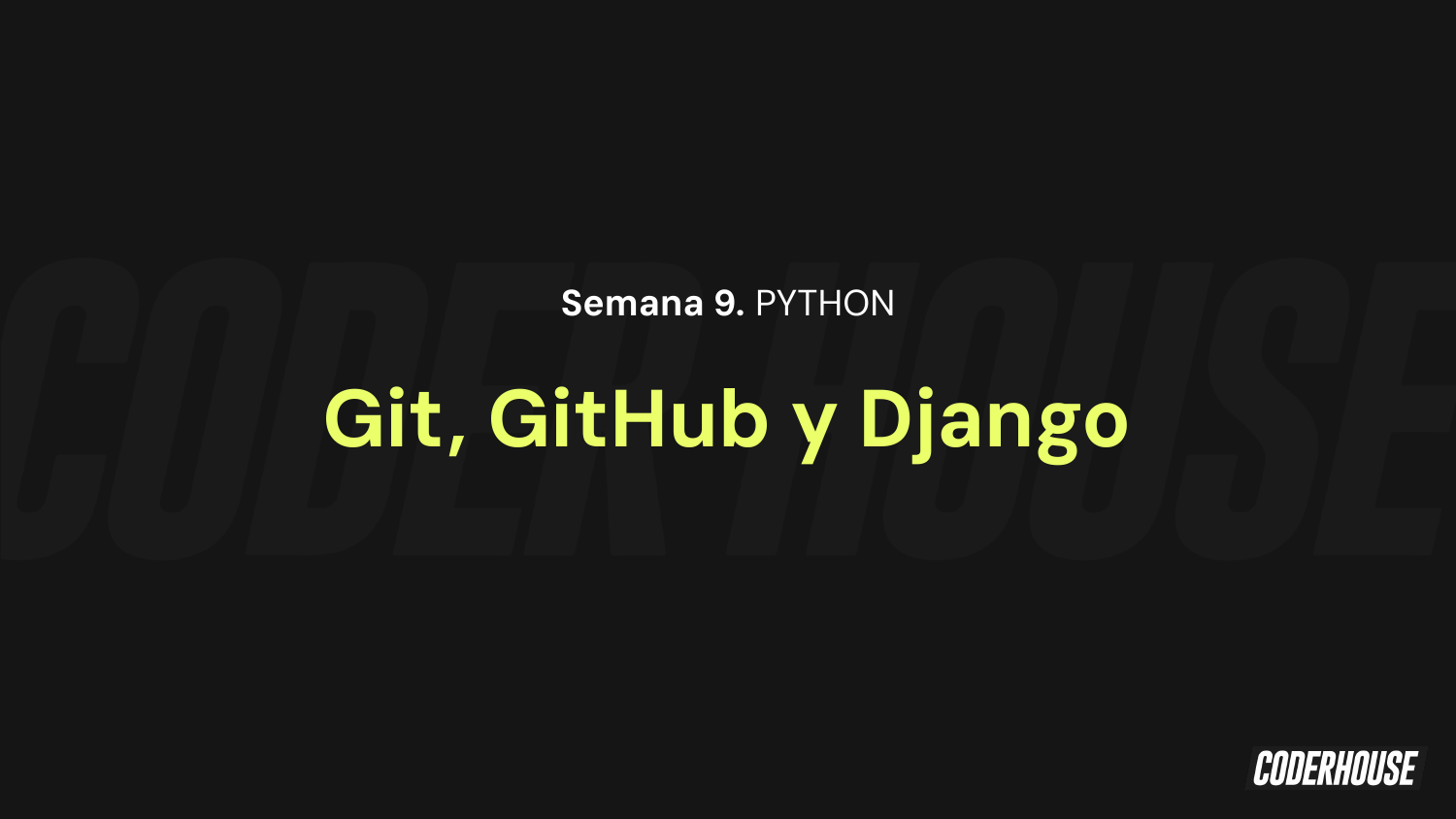

Semana 9. PYTHON
Git, GitHub y Django